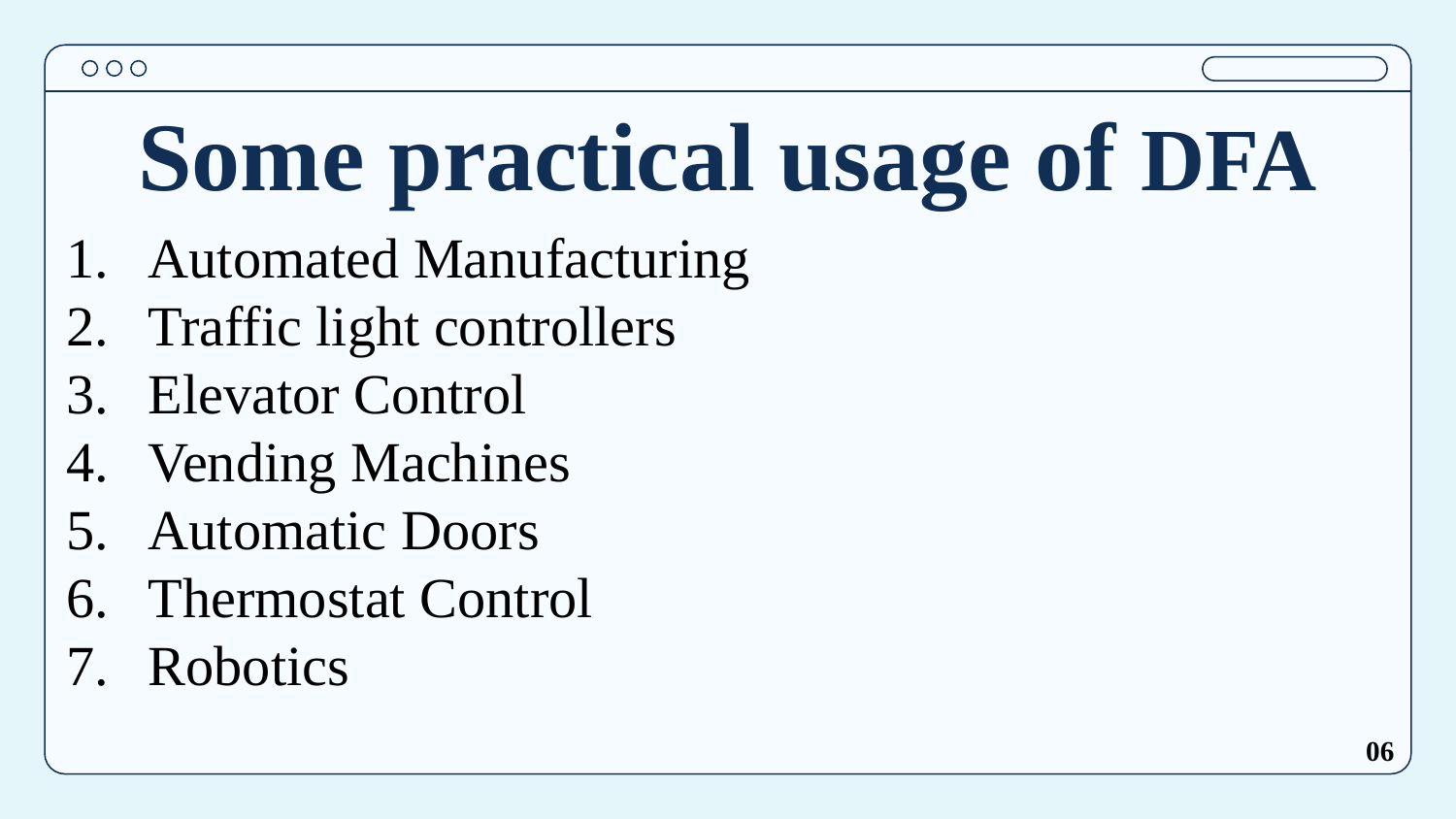

# Some practical usage of DFA
Automated Manufacturing
Traffic light controllers
Elevator Control
Vending Machines
Automatic Doors
Thermostat Control
Robotics
06